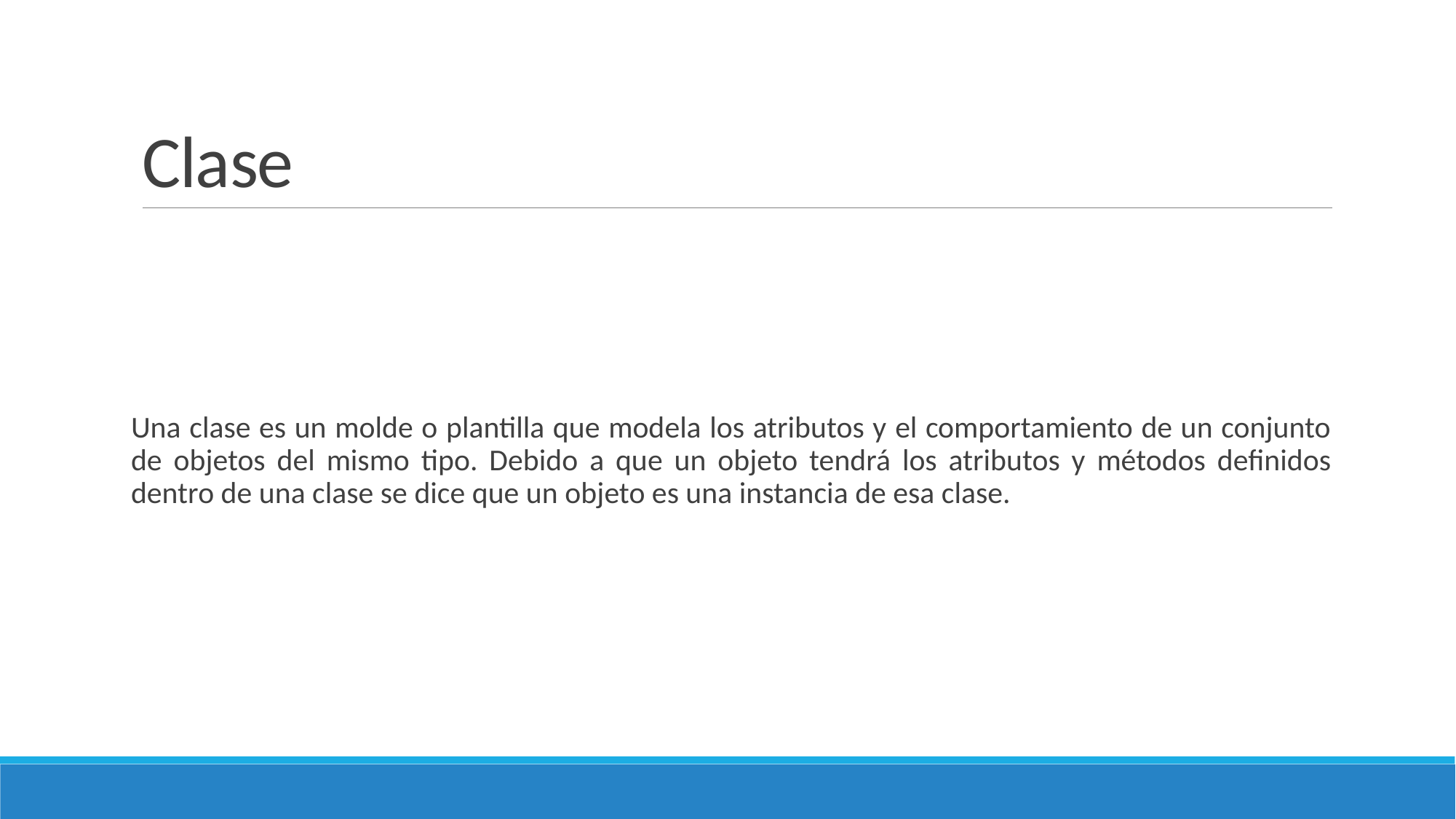

# Clase
Una clase es un molde o plantilla que modela los atributos y el comportamiento de un conjunto de objetos del mismo tipo. Debido a que un objeto tendrá los atributos y métodos definidos dentro de una clase se dice que un objeto es una instancia de esa clase.